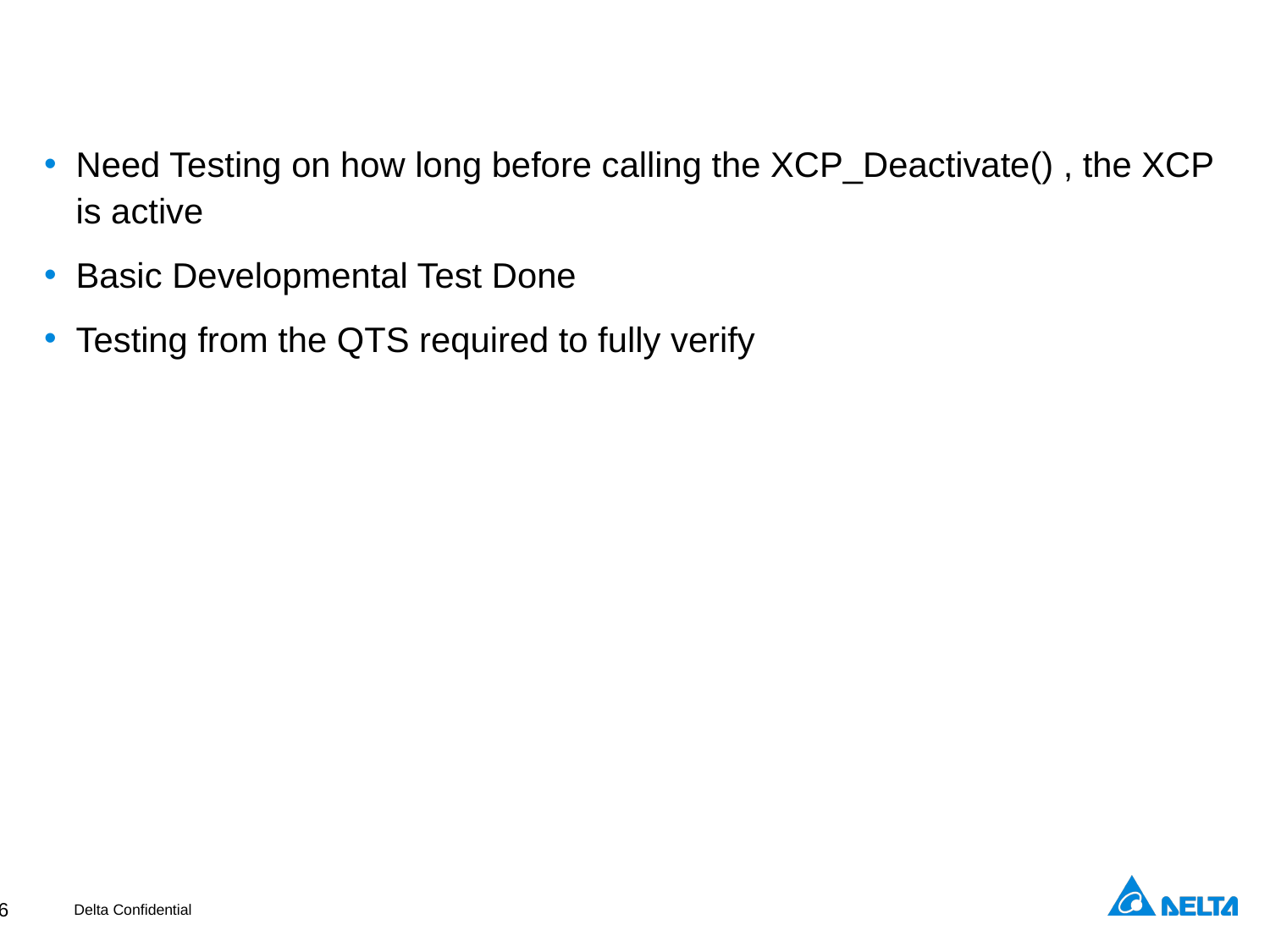

Need Testing on how long before calling the XCP_Deactivate() , the XCP is active
Basic Developmental Test Done
Testing from the QTS required to fully verify